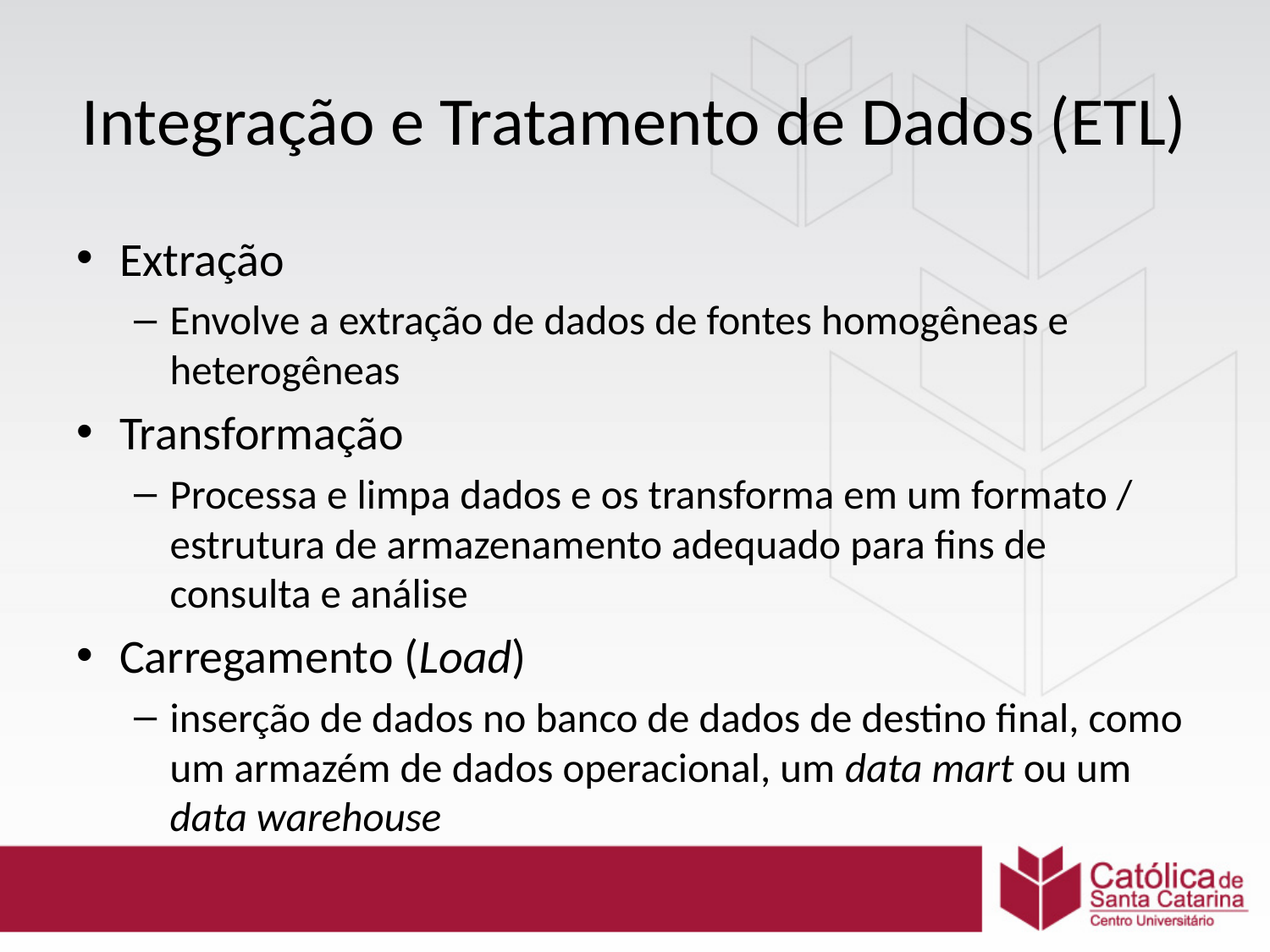

# Integração e Tratamento de Dados (ETL)
Extração
Envolve a extração de dados de fontes homogêneas e heterogêneas
Transformação
Processa e limpa dados e os transforma em um formato / estrutura de armazenamento adequado para fins de consulta e análise
Carregamento (Load)
inserção de dados no banco de dados de destino final, como um armazém de dados operacional, um data mart ou um data warehouse